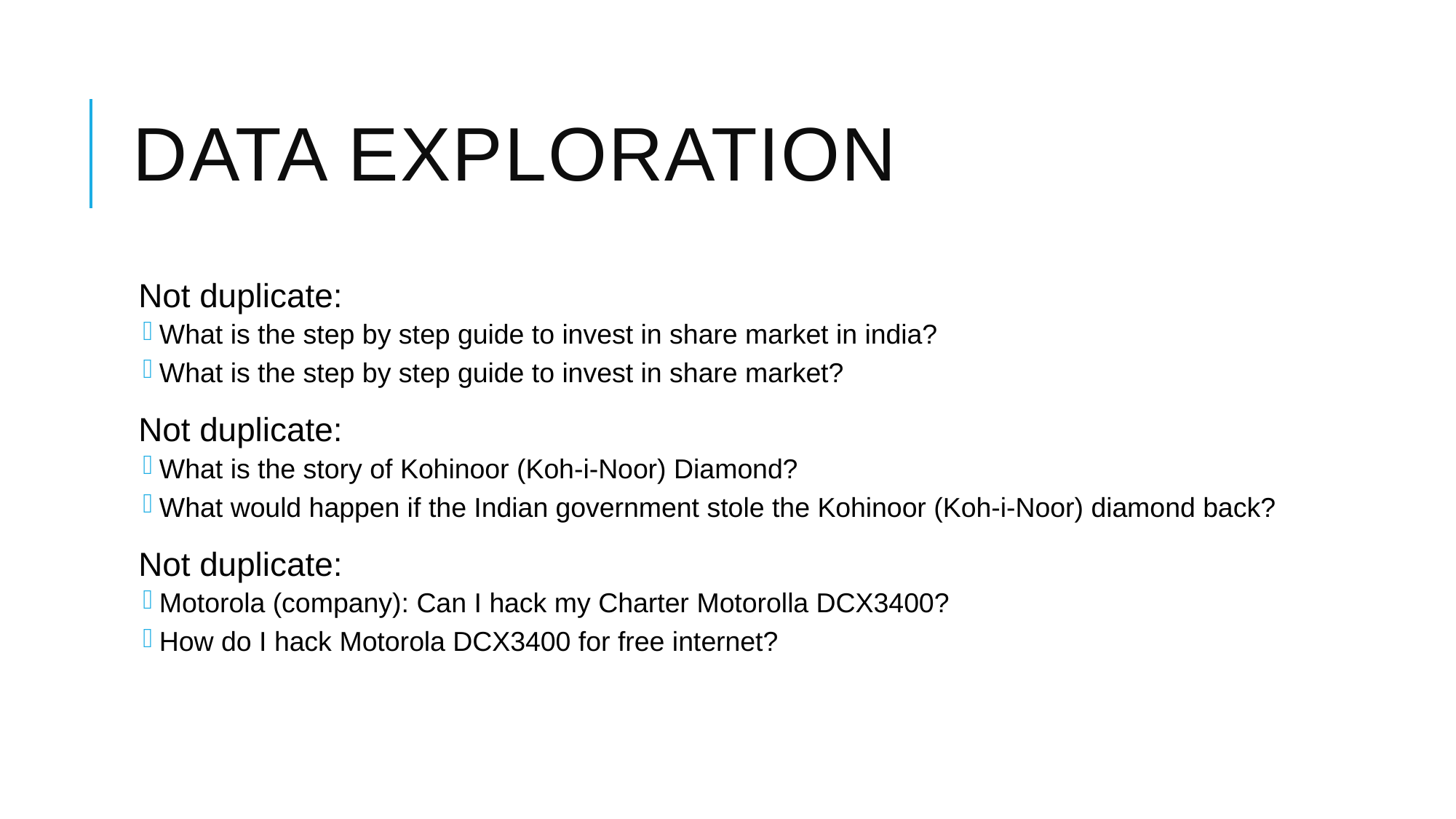

# Data Exploration
Not duplicate:
What is the step by step guide to invest in share market in india?
What is the step by step guide to invest in share market?
Not duplicate:
What is the story of Kohinoor (Koh-i-Noor) Diamond?
What would happen if the Indian government stole the Kohinoor (Koh-i-Noor) diamond back?
Not duplicate:
Motorola (company): Can I hack my Charter Motorolla DCX3400?
How do I hack Motorola DCX3400 for free internet?